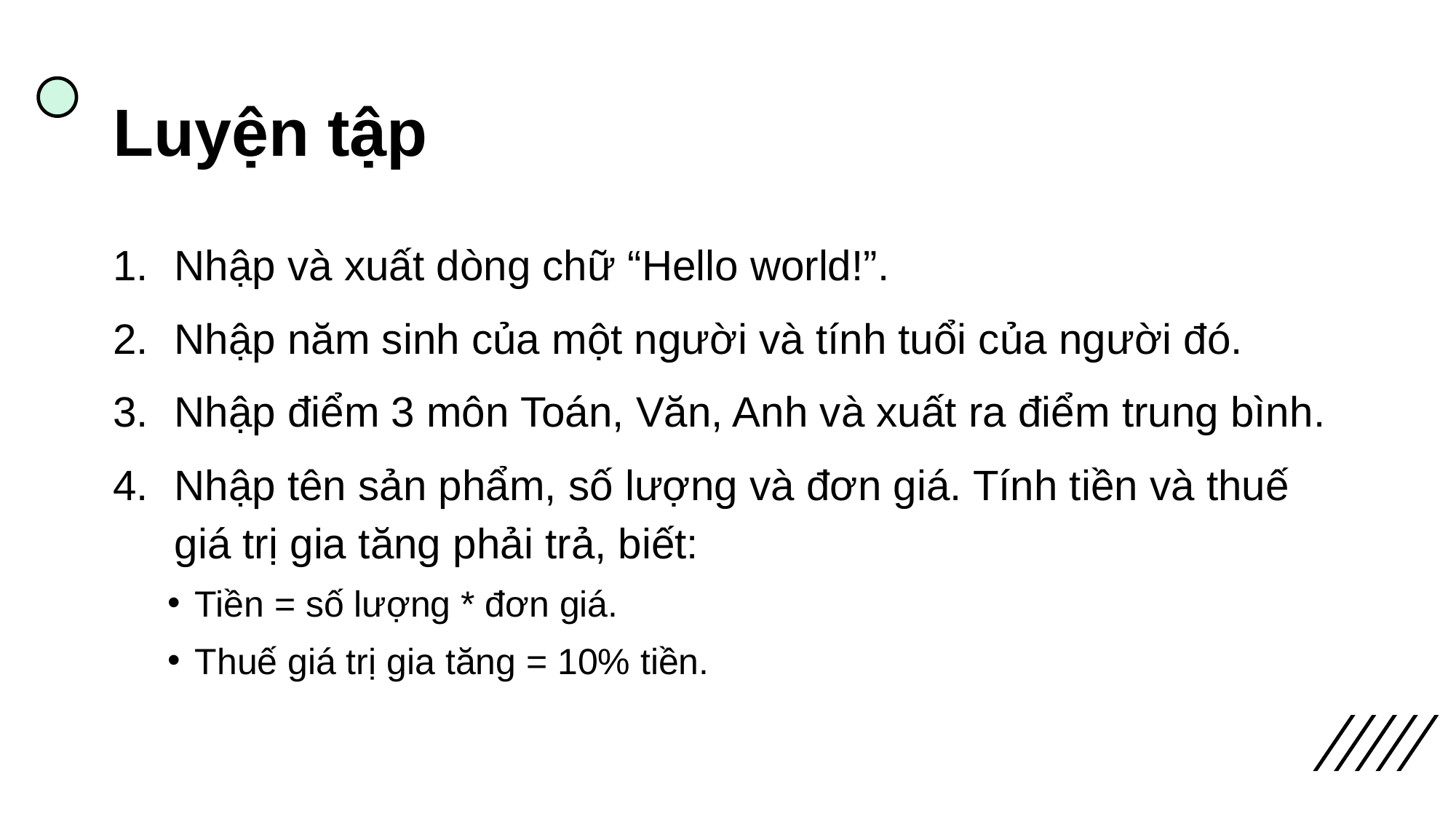

# Luyện tập
Nhập và xuất dòng chữ “Hello world!”.
Nhập năm sinh của một người và tính tuổi của người đó.
Nhập điểm 3 môn Toán, Văn, Anh và xuất ra điểm trung bình.
Nhập tên sản phẩm, số lượng và đơn giá. Tính tiền và thuế giá trị gia tăng phải trả, biết:
Tiền = số lượng * đơn giá.
Thuế giá trị gia tăng = 10% tiền.